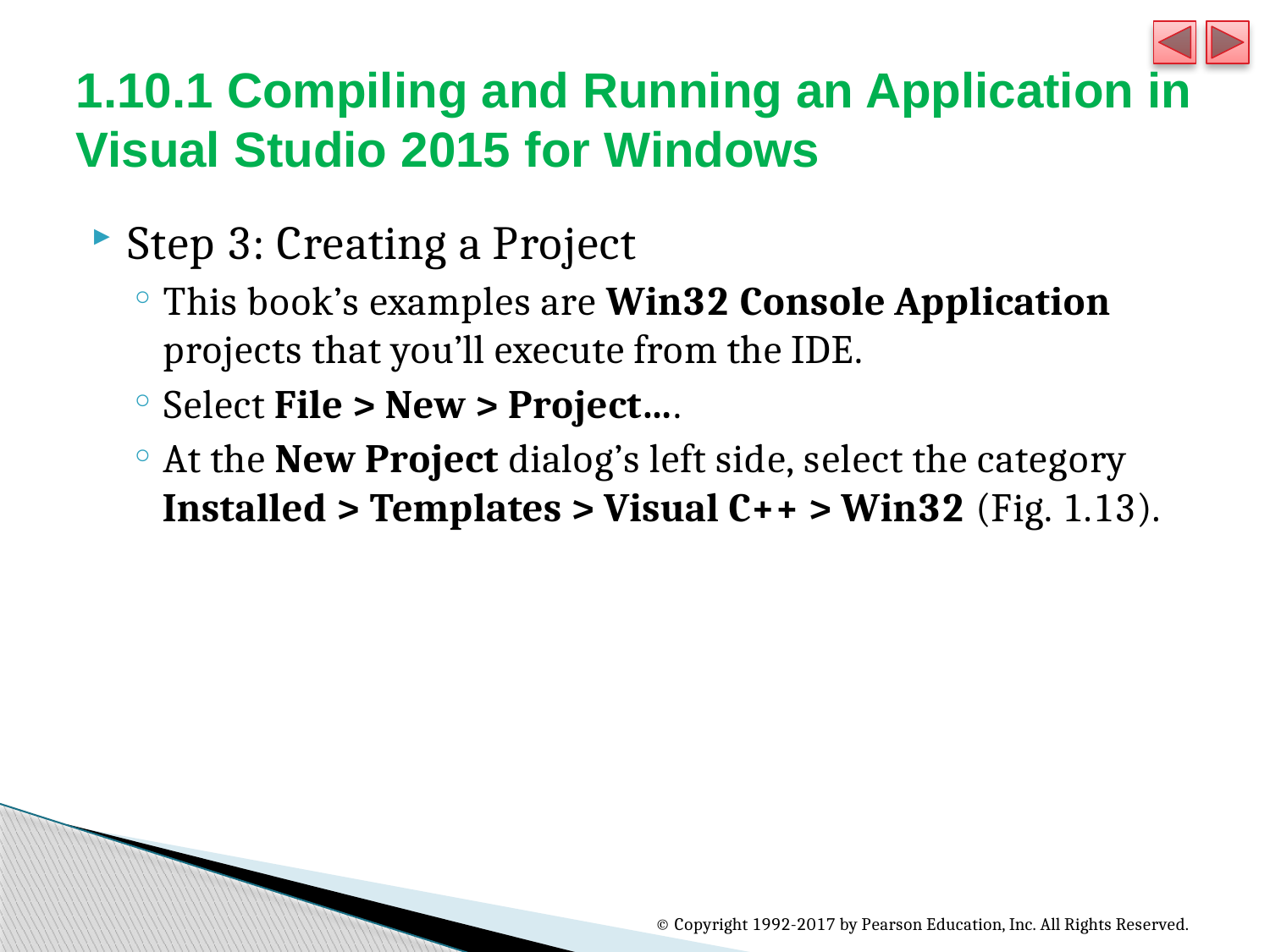

# 1.10.1 Compiling and Running an Application in Visual Studio 2015 for Windows
Step 3: Creating a Project
This book’s examples are Win32 Console Application projects that you’ll execute from the IDE.
Select File > New > Project….
At the New Project dialog’s left side, select the category Installed > Templates > Visual C++ > Win32 (Fig. 1.13).
© Copyright 1992-2017 by Pearson Education, Inc. All Rights Reserved.